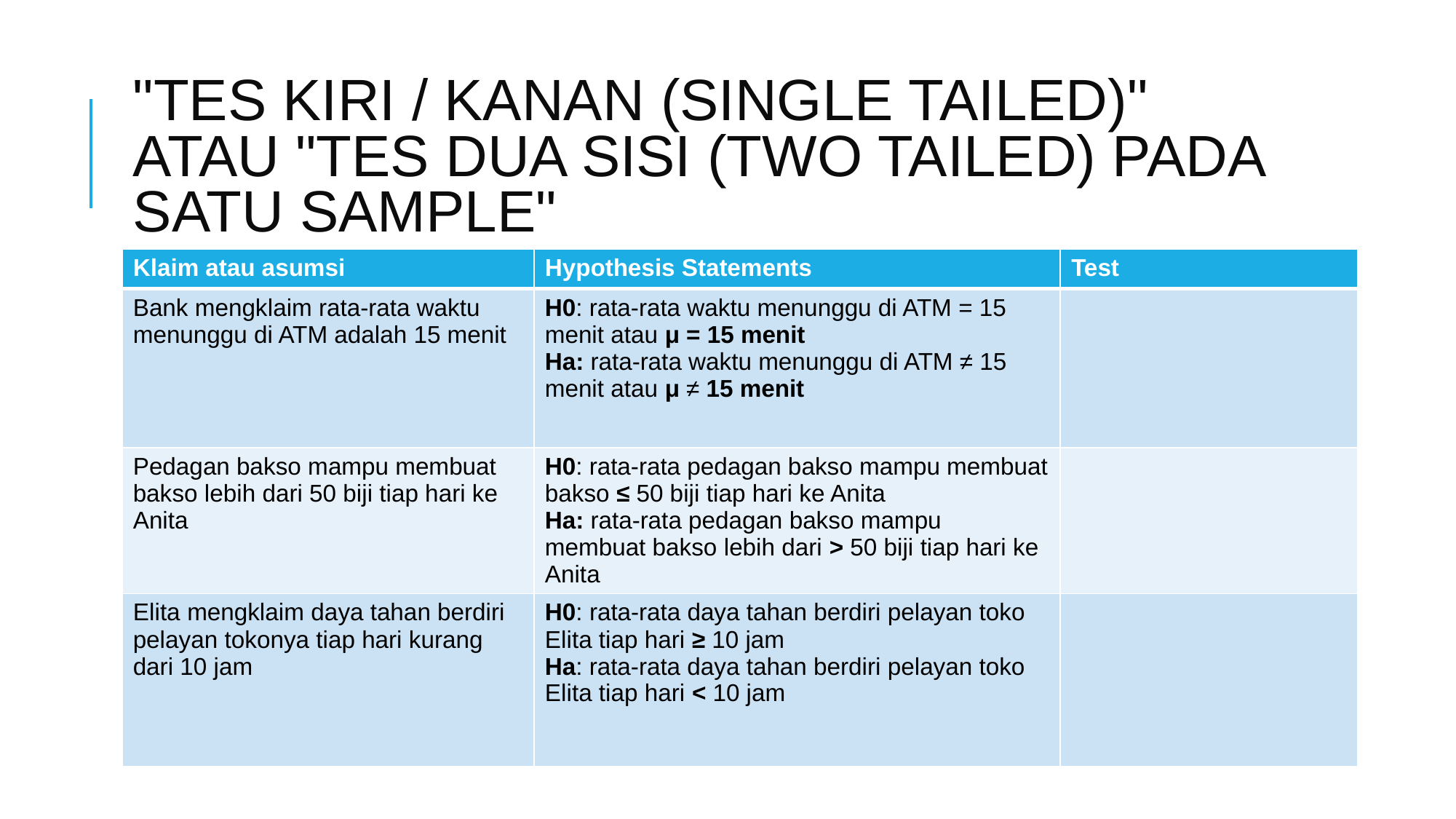

# "TES KIRI / KANAN (SINGLE TAILED)" ATAU "TES DUA SISI (TWO TAILED) PADA SATU SAMPLE"
| Klaim atau asumsi | Hypothesis Statements | Test |
| --- | --- | --- |
| Bank mengklaim rata-rata waktu menunggu di ATM adalah 15 menit | H0: rata-rata waktu menunggu di ATM = 15 menit atau μ = 15 menit Ha: rata-rata waktu menunggu di ATM ≠ 15 menit atau μ ≠ 15 menit |  |
| Pedagan bakso mampu membuat bakso lebih dari 50 biji tiap hari ke Anita | H0: rata-rata pedagan bakso mampu membuat bakso ≤ 50 biji tiap hari ke Anita Ha: rata-rata pedagan bakso mampu membuat bakso lebih dari > 50 biji tiap hari ke Anita |  |
| Elita mengklaim daya tahan berdiri pelayan tokonya tiap hari kurang dari 10 jam | H0: rata-rata daya tahan berdiri pelayan toko Elita tiap hari ≥ 10 jam Ha: rata-rata daya tahan berdiri pelayan toko Elita tiap hari < 10 jam |  |